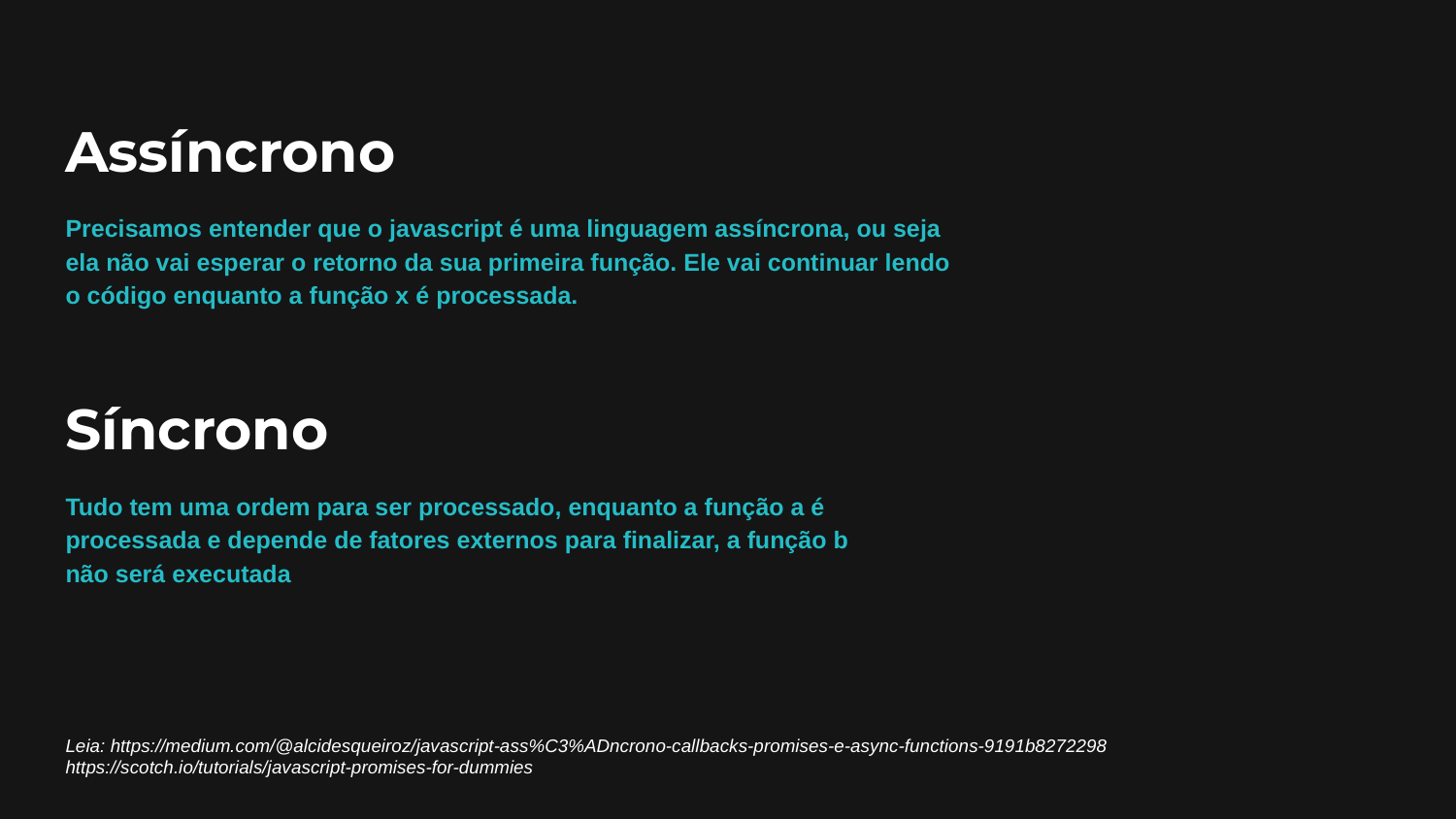

# Assíncrono
Precisamos entender que o javascript é uma linguagem assíncrona, ou seja ela não vai esperar o retorno da sua primeira função. Ele vai continuar lendo o código enquanto a função x é processada.

Síncrono
Tudo tem uma ordem para ser processado, enquanto a função a é processada e depende de fatores externos para finalizar, a função b não será executada
Leia: https://medium.com/@alcidesqueiroz/javascript-ass%C3%ADncrono-callbacks-promises-e-async-functions-9191b8272298
https://scotch.io/tutorials/javascript-promises-for-dummies